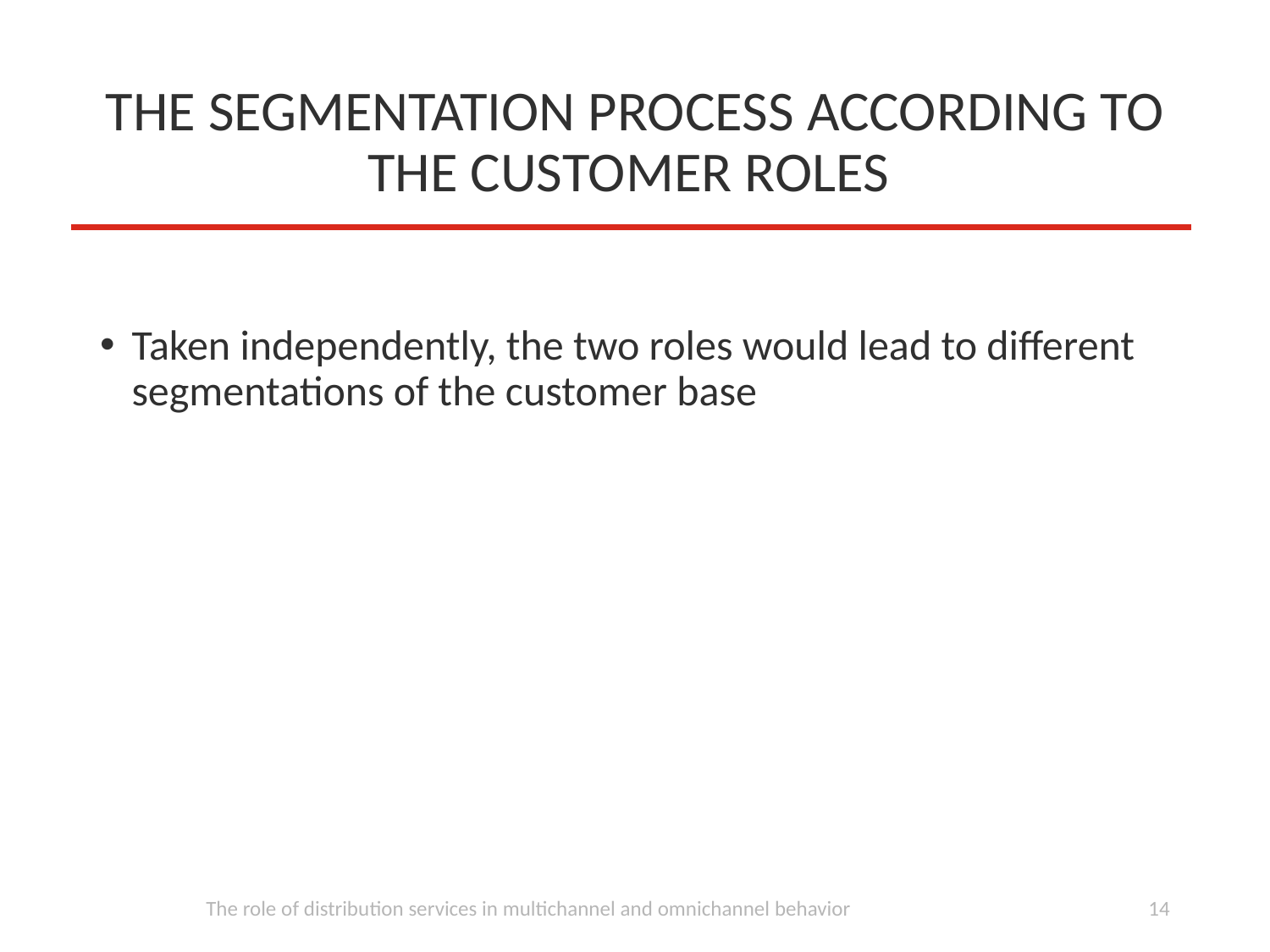

# THE SEGMENTATION PROCESS ACCORDING TO THE CUSTOMER ROLES

Taken independently, the two roles would lead to different segmentations of the customer base

The role of distribution services in multichannel and omnichannel behavior
14